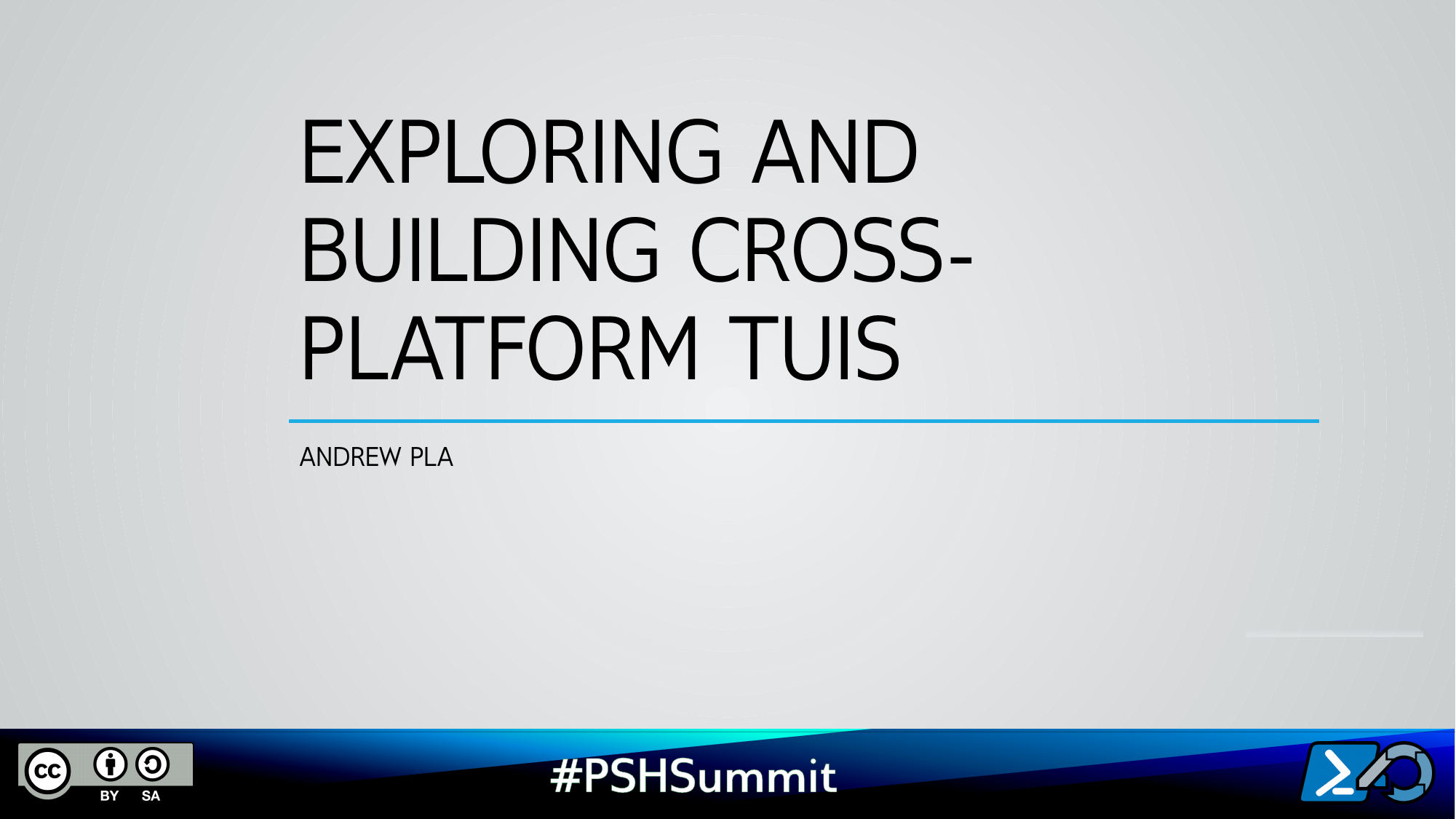

# Exploring and building cross-platform TUIs
Andrew Pla